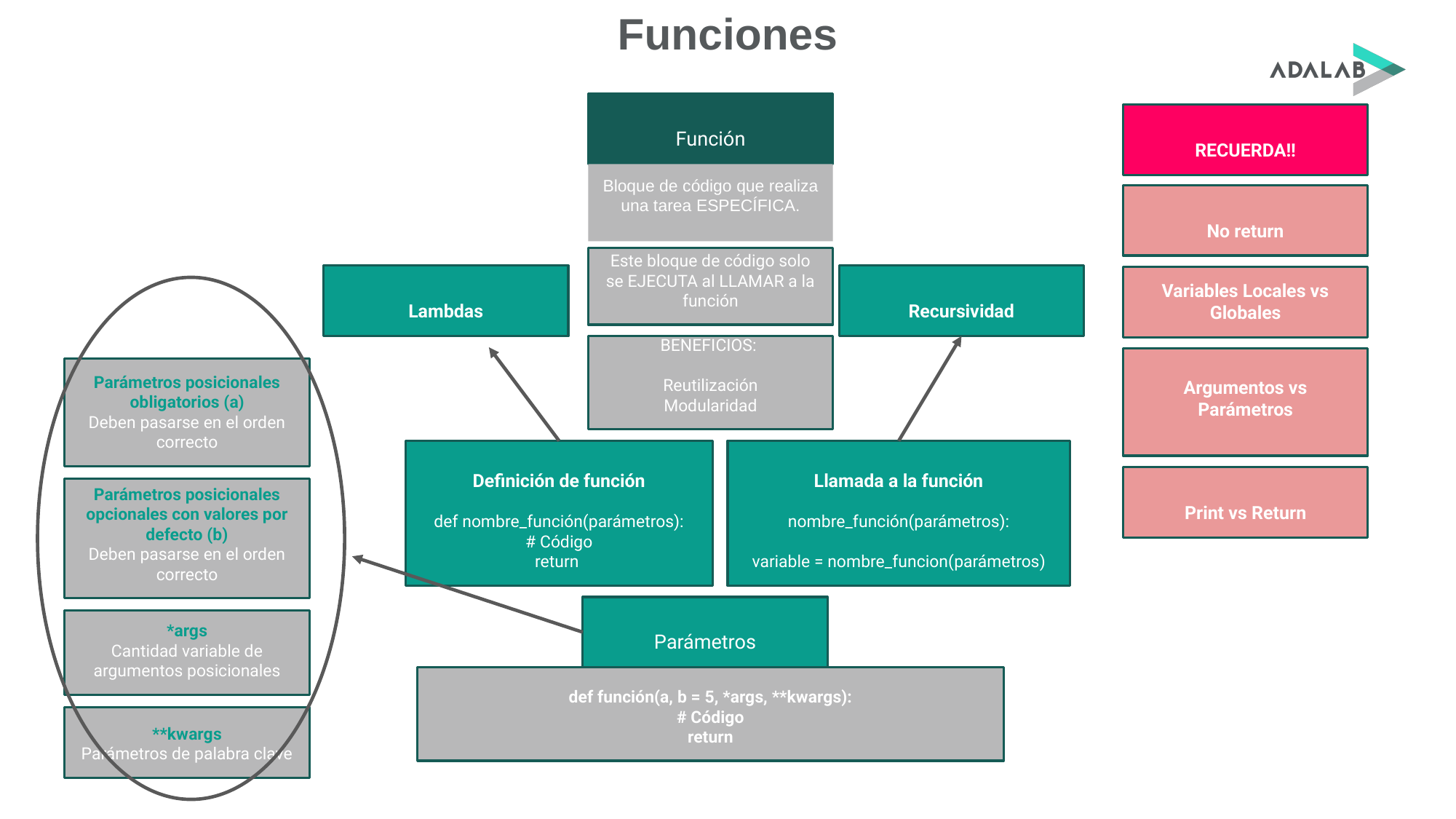

# Funciones
Función
RECUERDA!!
Bloque de código que realiza una tarea ESPECÍFICA.

No return
Este bloque de código solo se EJECUTA al LLAMAR a la función
Lambdas
Recursividad
Variables Locales vs Globales

BENEFICIOS:

Reutilización
Modularidad
Argumentos vs Parámetros

Parámetros posicionales obligatorios (a)
Deben pasarse en el orden correcto

Definición de función

def nombre_función(parámetros):
# Código
return

Llamada a la función

nombre_función(parámetros):

variable = nombre_funcion(parámetros)
Print vs Return
Parámetros posicionales opcionales con valores por defecto (b)
Deben pasarse en el orden correcto
Parámetros
*args
Cantidad variable de argumentos posicionales
def función(a, b = 5, *args, **kwargs):
# Código
return
**kwargs
Parámetros de palabra clave